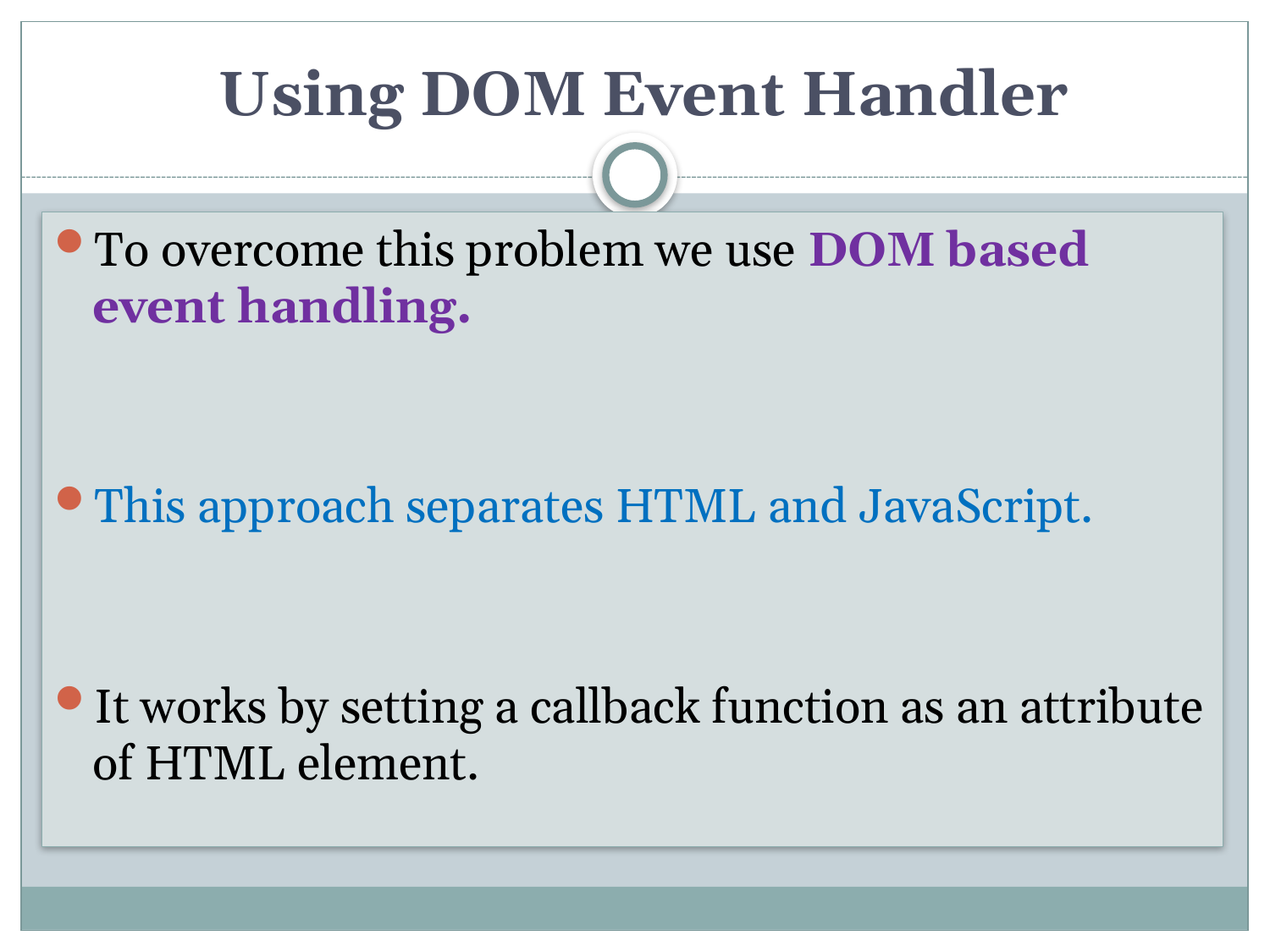

# Using DOM Event Handler
To overcome this problem we use DOM based event handling.

This approach separates HTML and JavaScript.

It works by setting a callback function as an attribute of HTML element.